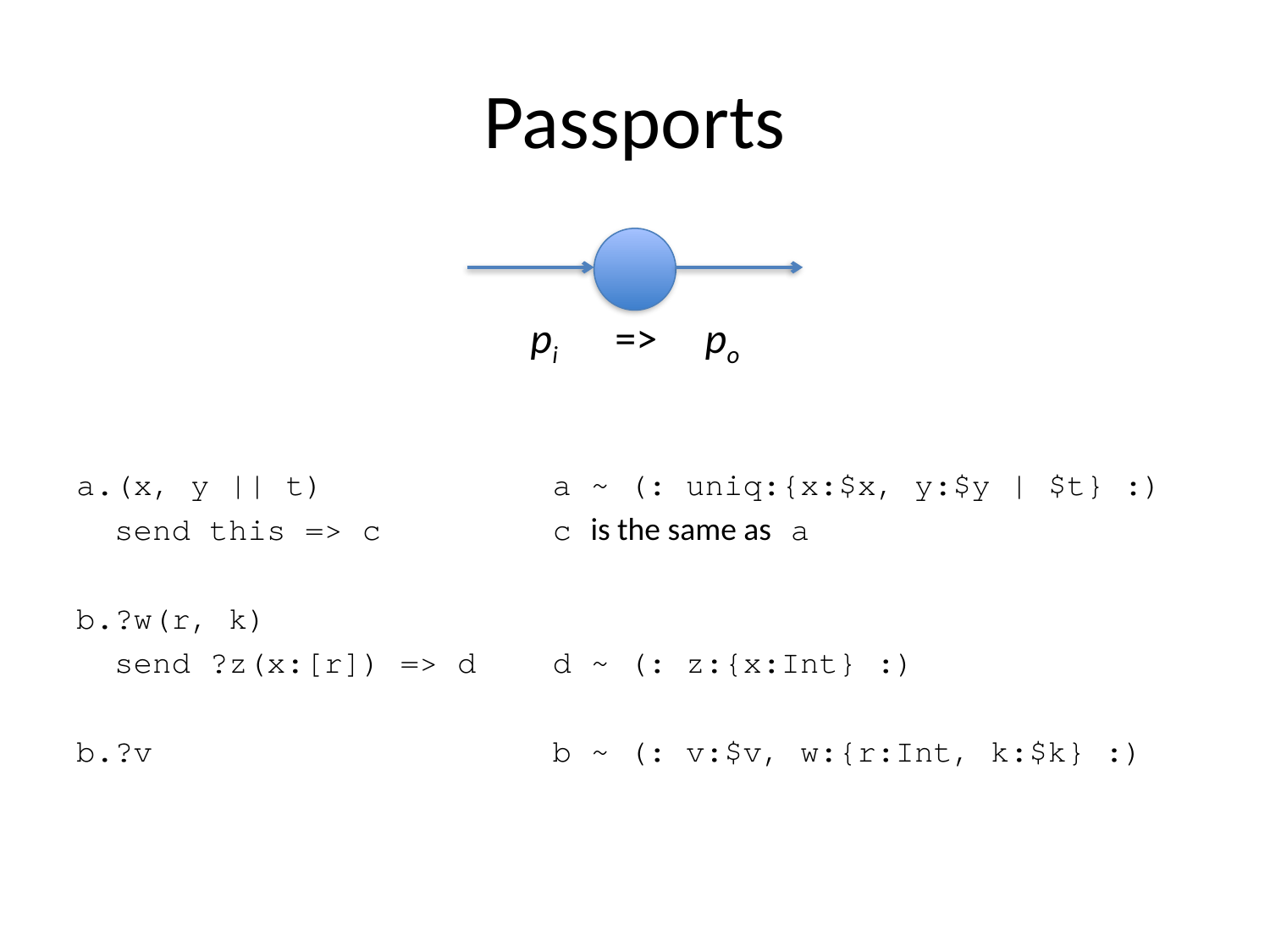

# Passports

pi      =>     po

a.(x, y || t)            a ~ (: uniq:{x:$x, y:$y | $t} :)
  send this => c         c is the same as a

b.?w(r, k)
  send ?z(x:[r]) => d    d ~ (: z:{x:Int} :)

b.?v                     b ~ (: v:$v, w:{r:Int, k:$k} :)